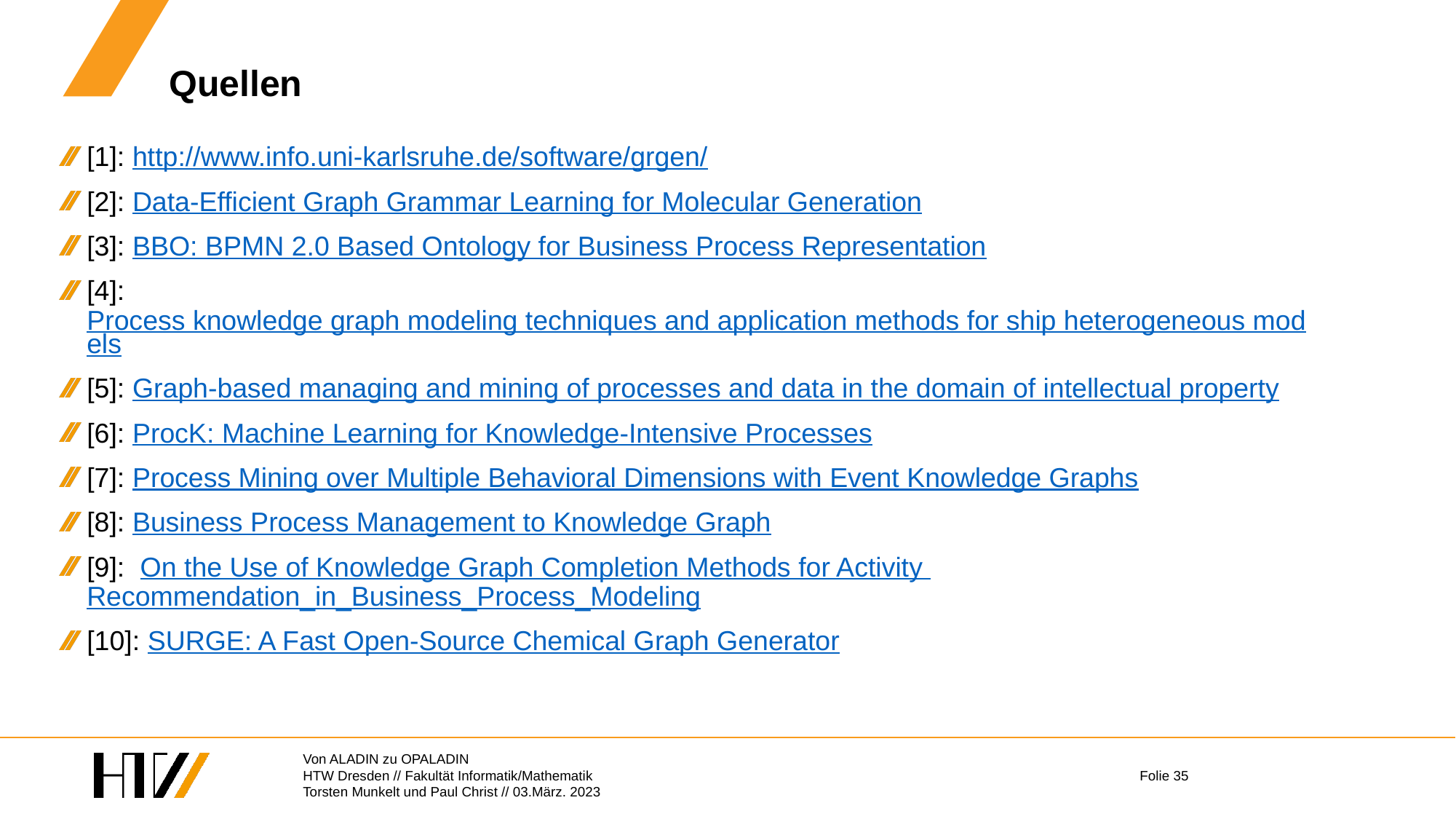

# Quellen
[1]: http://www.info.uni-karlsruhe.de/software/grgen/
[2]: Data-Efficient Graph Grammar Learning for Molecular Generation
[3]: BBO: BPMN 2.0 Based Ontology for Business Process Representation
[4]: Process knowledge graph modeling techniques and application methods for ship heterogeneous models
[5]: Graph-based managing and mining of processes and data in the domain of intellectual property
[6]: ProcK: Machine Learning for Knowledge-Intensive Processes
[7]: Process Mining over Multiple Behavioral Dimensions with Event Knowledge Graphs
[8]: Business Process Management to Knowledge Graph
[9]:  On the Use of Knowledge Graph Completion Methods for Activity Recommendation_in_Business_Process_Modeling
[10]: SURGE: A Fast Open-Source Chemical Graph Generator